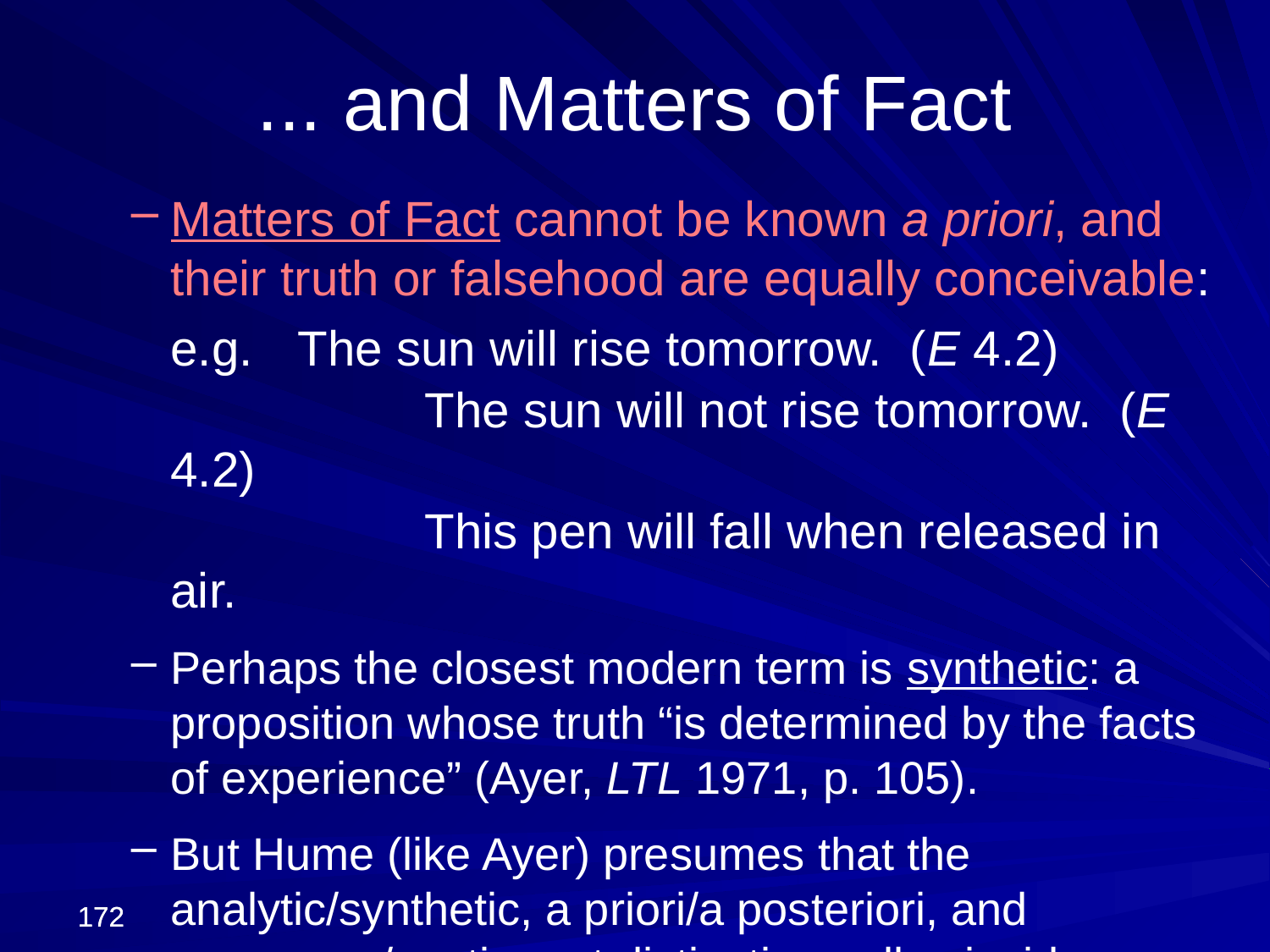

... and Matters of Fact
Matters of Fact cannot be known a priori, and their truth or falsehood are equally conceivable:
	e.g.	The sun will rise tomorrow.  (E 4.2)
			The sun will not rise tomorrow.  (E 4.2)
 			This pen will fall when released in air.
Perhaps the closest modern term is synthetic: a proposition whose truth “is determined by the facts of experience” (Ayer, LTL 1971, p. 105).
But Hume (like Ayer) presumes that the analytic/synthetic, a priori/a posteriori, and necessary/contingent distinctions all coincide.
172
172